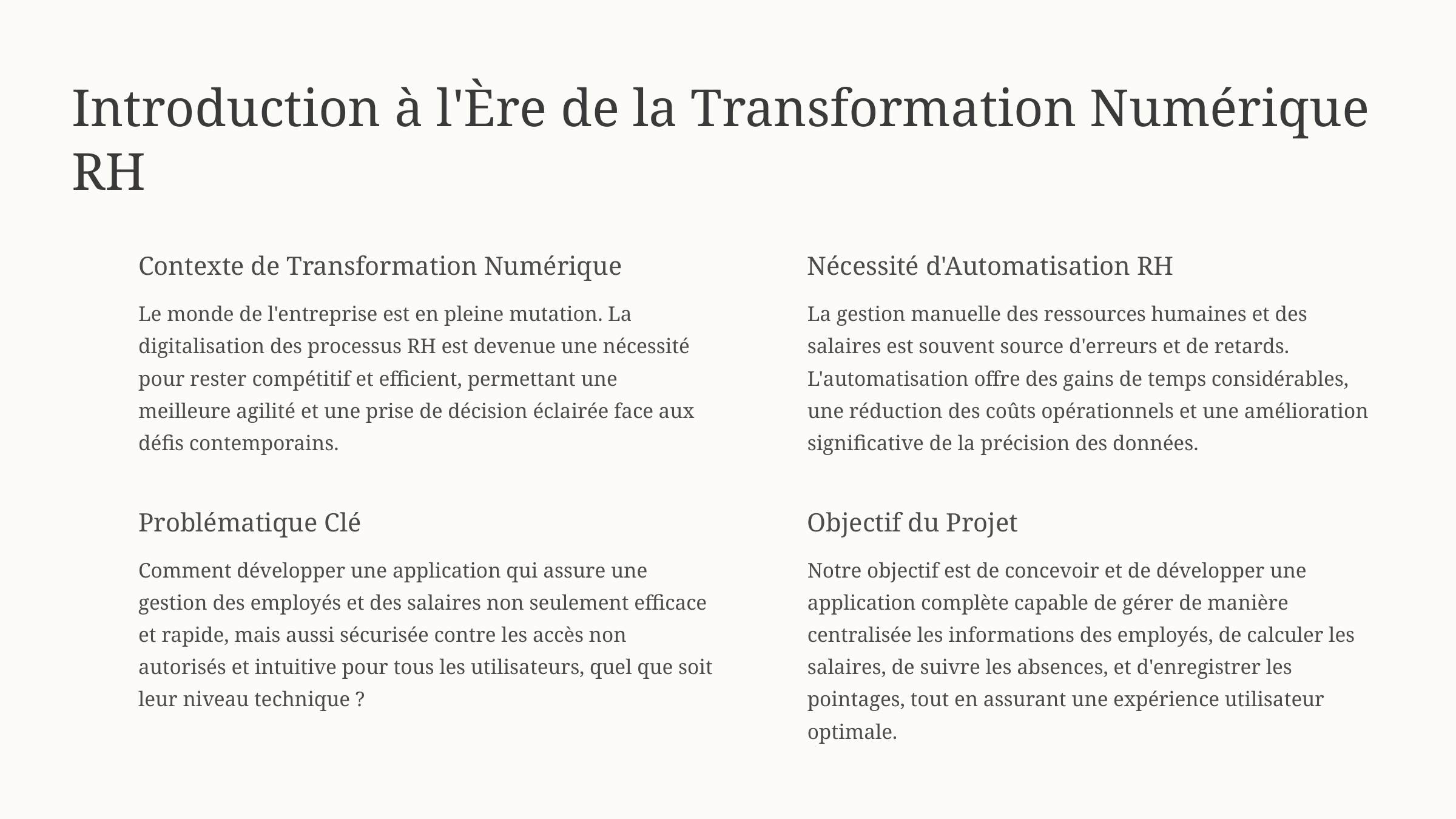

Introduction à l'Ère de la Transformation Numérique RH
Contexte de Transformation Numérique
Nécessité d'Automatisation RH
Le monde de l'entreprise est en pleine mutation. La digitalisation des processus RH est devenue une nécessité pour rester compétitif et efficient, permettant une meilleure agilité et une prise de décision éclairée face aux défis contemporains.
La gestion manuelle des ressources humaines et des salaires est souvent source d'erreurs et de retards. L'automatisation offre des gains de temps considérables, une réduction des coûts opérationnels et une amélioration significative de la précision des données.
Problématique Clé
Objectif du Projet
Comment développer une application qui assure une gestion des employés et des salaires non seulement efficace et rapide, mais aussi sécurisée contre les accès non autorisés et intuitive pour tous les utilisateurs, quel que soit leur niveau technique ?
Notre objectif est de concevoir et de développer une application complète capable de gérer de manière centralisée les informations des employés, de calculer les salaires, de suivre les absences, et d'enregistrer les pointages, tout en assurant une expérience utilisateur optimale.